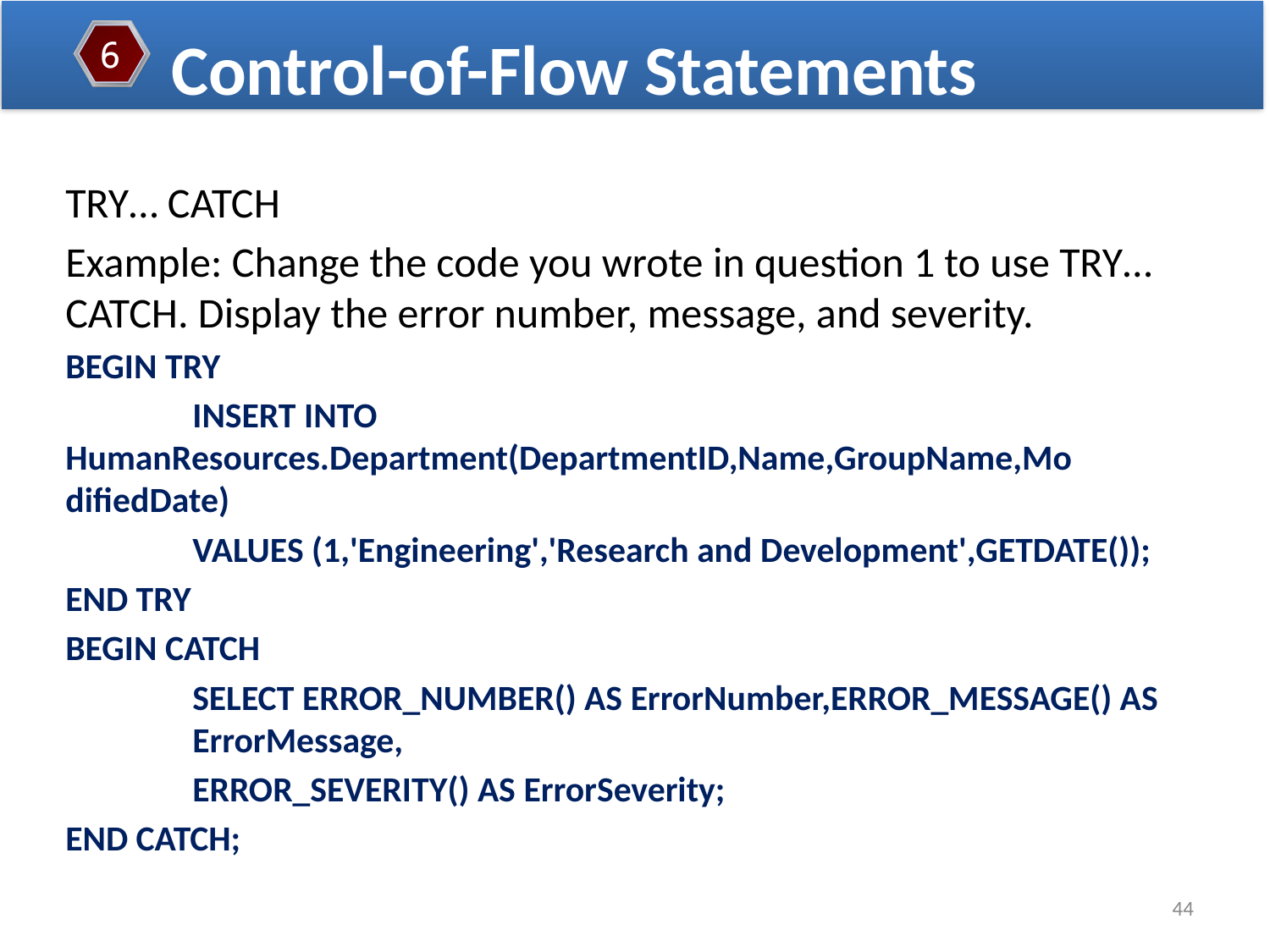

Control-of-Flow Statements

6
TRY… CATCH
Example: Change the code you wrote in question 1 to use TRY…CATCH. Display the error number, message, and severity.
BEGIN TRY
	INSERT INTO 	HumanResources.Department(DepartmentID,Name,GroupName,Mo	difiedDate)
	VALUES (1,'Engineering','Research and Development',GETDATE());
END TRY
BEGIN CATCH
	SELECT ERROR_NUMBER() AS ErrorNumber,ERROR_MESSAGE() AS 	ErrorMessage,
	ERROR_SEVERITY() AS ErrorSeverity;
END CATCH;
44